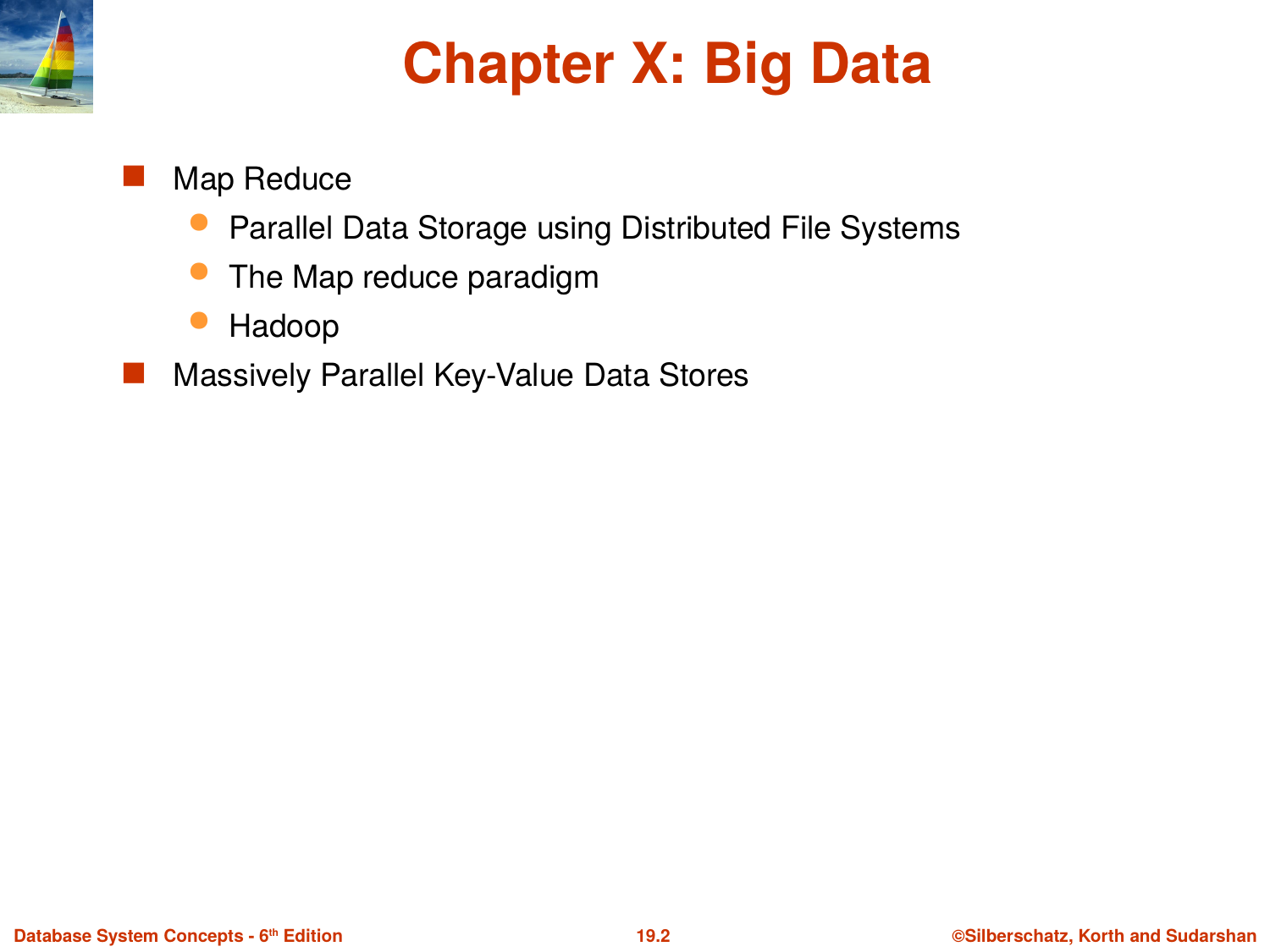

Chapter X: Big Data
Map Reduce
Parallel Data Storage using Distributed File Systems
The Map reduce paradigm
Hadoop
Massively Parallel Key-Value Data Stores